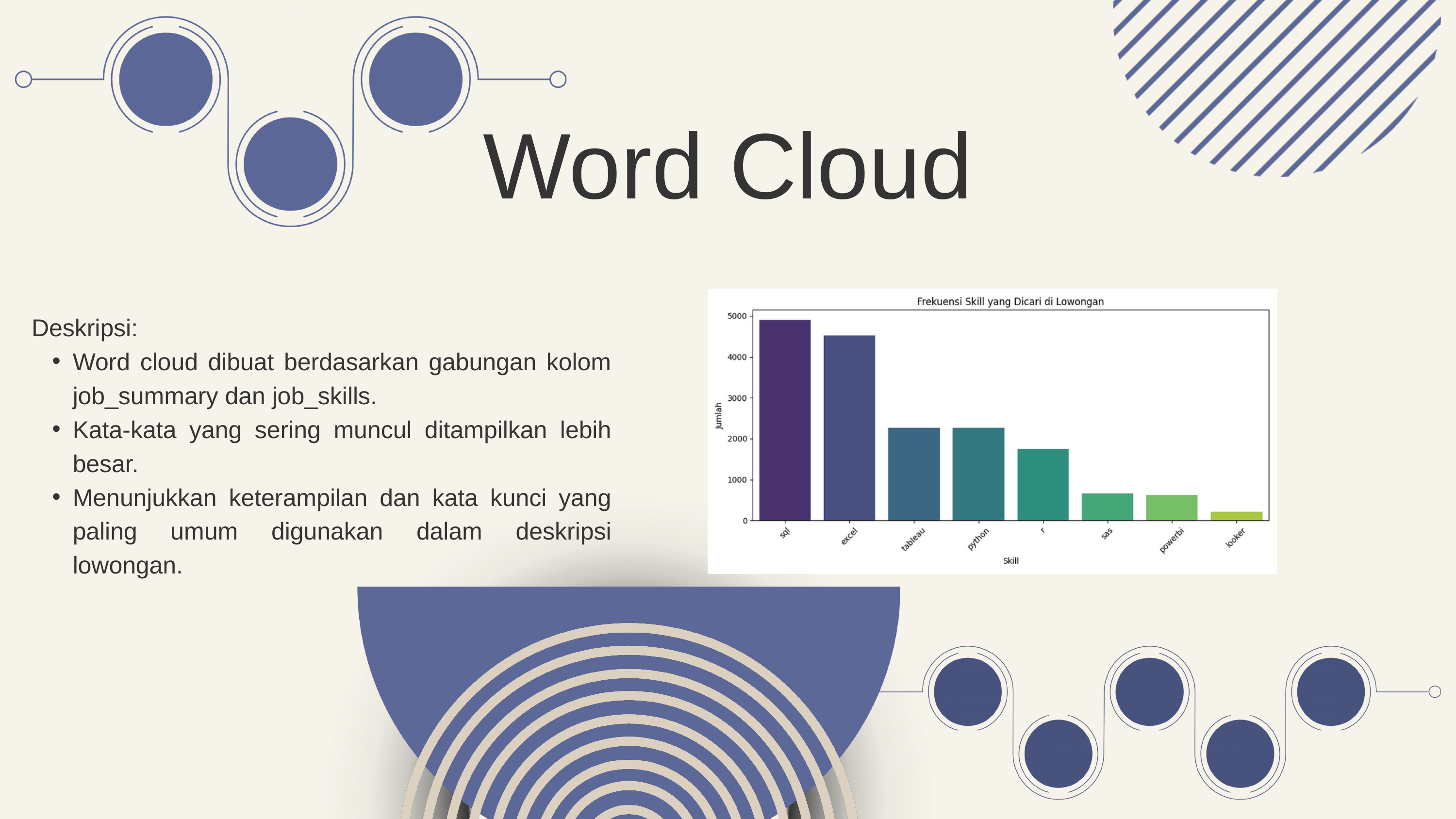

Word Cloud

Deskripsi:
Word cloud dibuat berdasarkan gabungan kolom job_summary dan job_skills.
Kata-kata yang sering muncul ditampilkan lebih besar.
Menunjukkan keterampilan dan kata kunci yang paling umum digunakan dalam deskripsi lowongan.